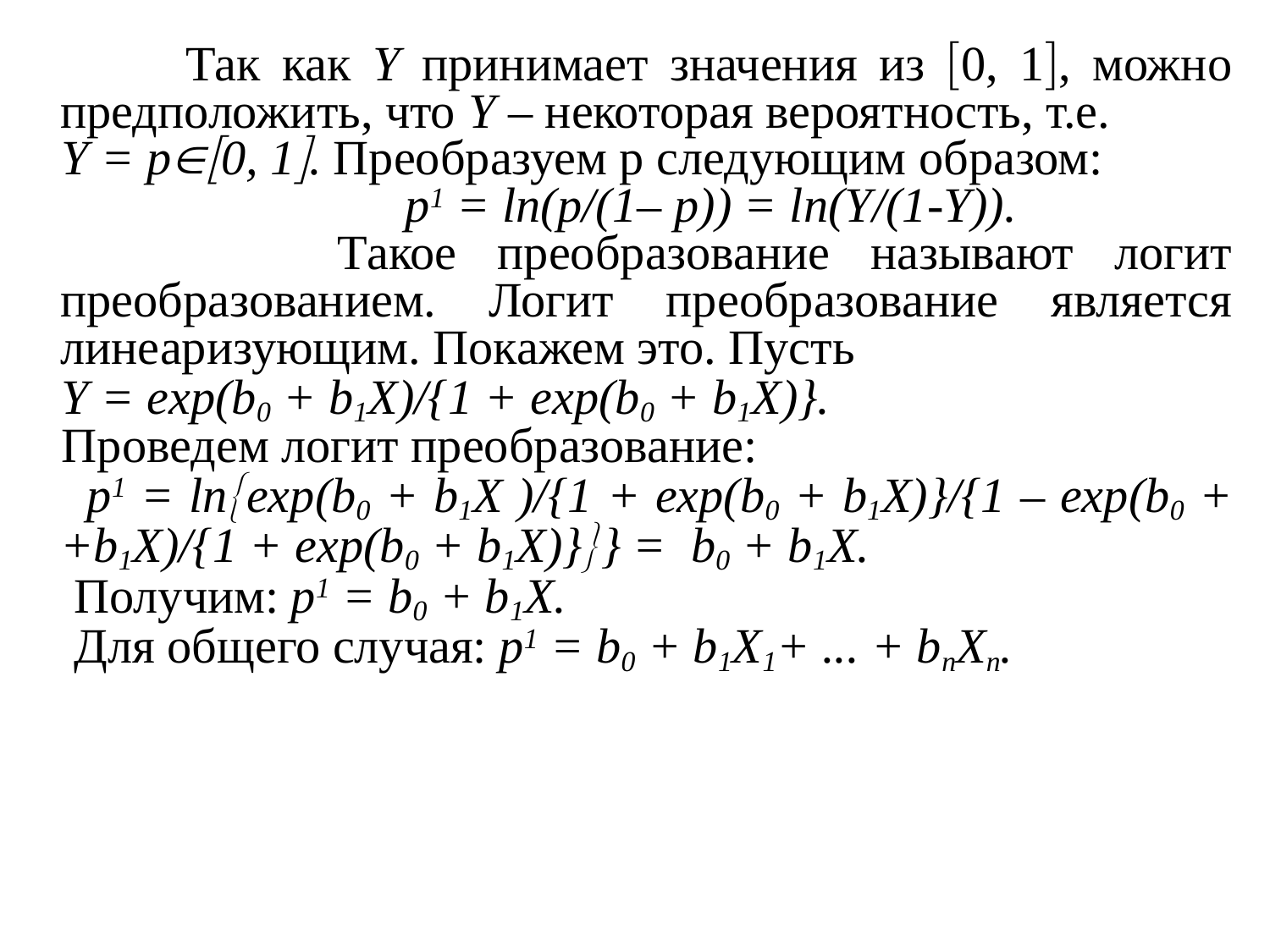

Так как Y принимает значения из [0, 1], можно предположить, что Y – некоторая вероятность, т.е.
    Y = p∈[0, 1]. Преобразуем p следующим образом:
                                p1 = ln(p/(1– p)) = ln(Y/(1-Y)).
        Такое преобразование называют логит преобразованием. Логит преобразование является линеаризующим. Покажем это. Пусть
    Y = exp(b0 + b1X)/{1 + exp(b0 + b1X)}.
    Проведем логит преобразование:
     p1 = ln{exp(b0 + b1X )/{1 + exp(b0 + b1X)}/{1 – exp(b0 + +b1X)/{1 + exp(b0 + b1X)}}} =  b0 + b1X.
     Получим: p1 = b0 + b1X.
     Для общего случая: p1 = b0 + b1X1+ ... + bnXn.